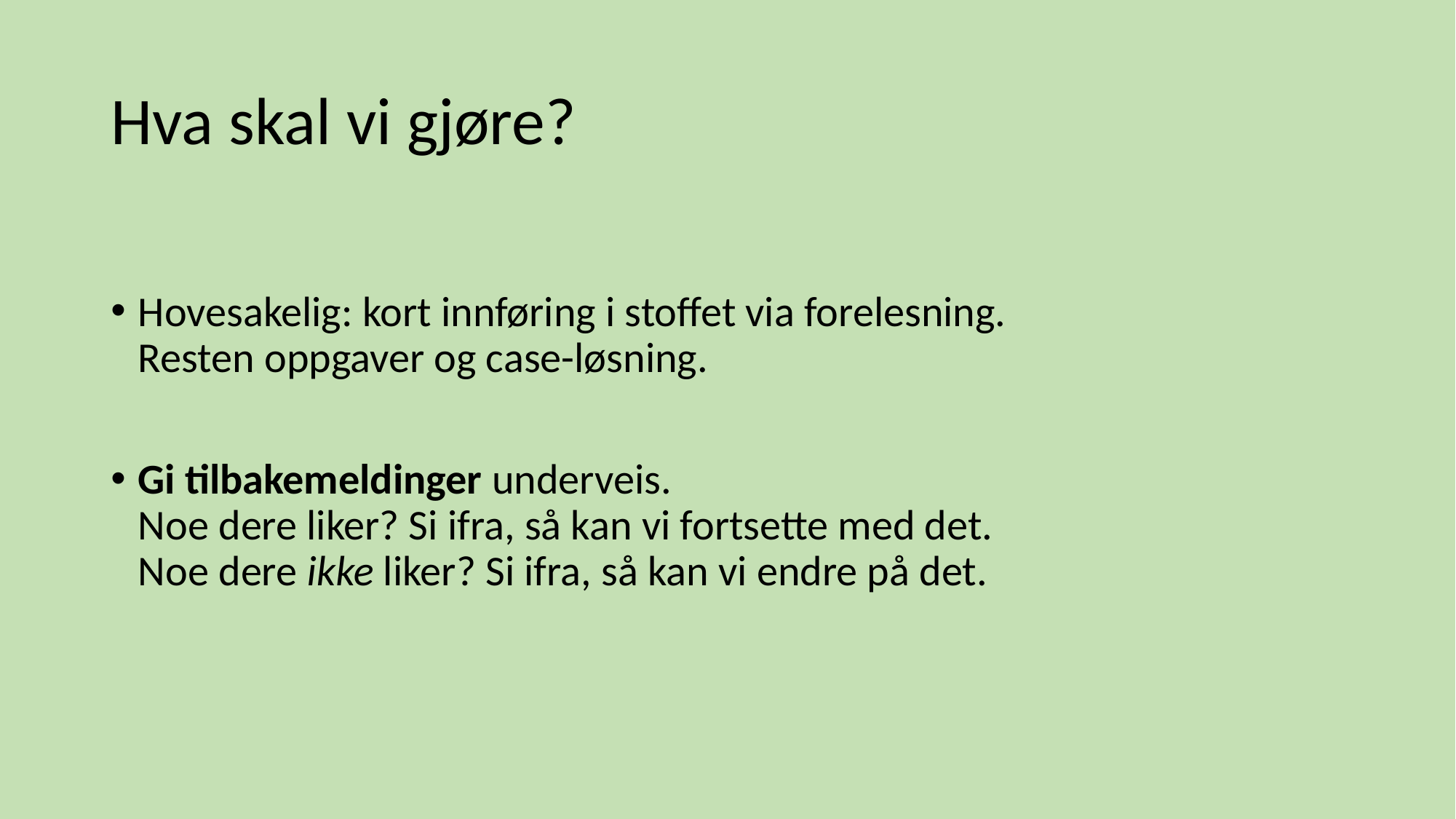

# Hva skal vi gjøre?

Hovesakelig: kort innføring i stoffet via forelesning.
Resten oppgaver og case-løsning.

Gi tilbakemeldinger underveis.
Noe dere liker? Si ifra, så kan vi fortsette med det.
Noe dere ikke liker? Si ifra, så kan vi endre på det.